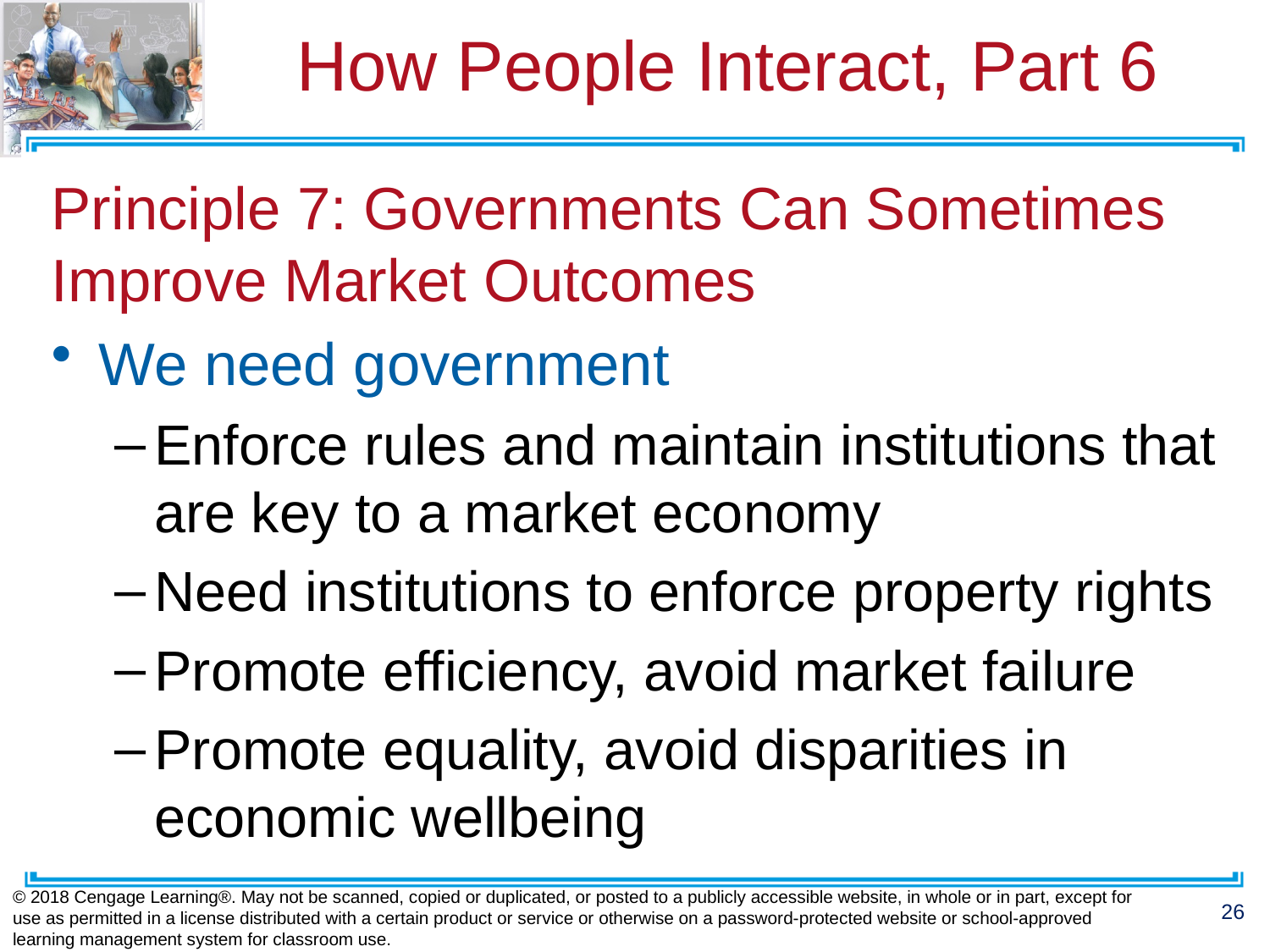

# How People Interact, Part 6
Principle 7: Governments Can Sometimes Improve Market Outcomes
We need government
Enforce rules and maintain institutions that are key to a market economy
Need institutions to enforce property rights
Promote efficiency, avoid market failure
Promote equality, avoid disparities in economic wellbeing
© 2018 Cengage Learning®. May not be scanned, copied or duplicated, or posted to a publicly accessible website, in whole or in part, except for use as permitted in a license distributed with a certain product or service or otherwise on a password-protected website or school-approved learning management system for classroom use.
26